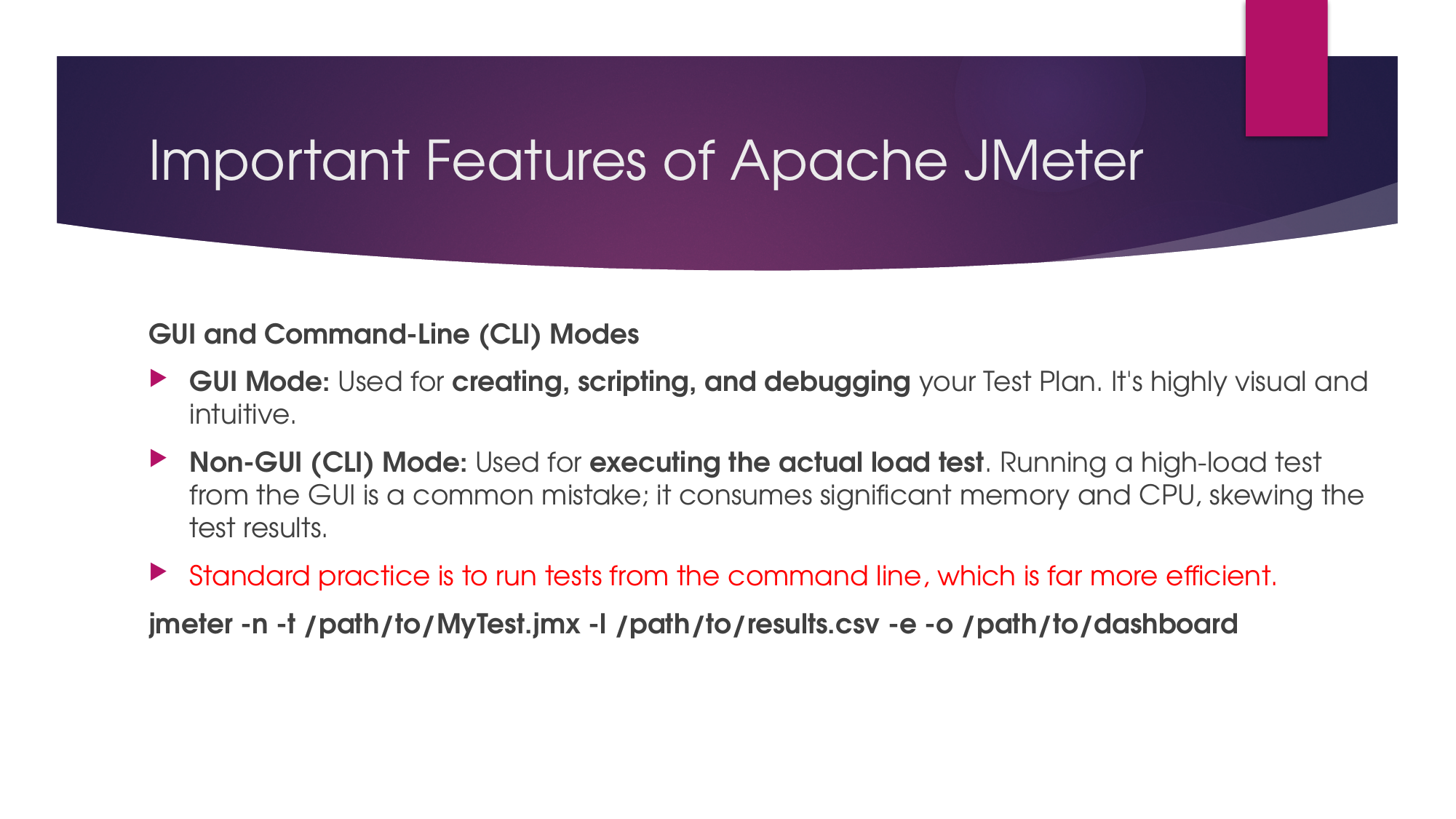

# Important Features of Apache JMeter
GUI and Command-Line (CLI) Modes
GUI Mode: Used for creating, scripting, and debugging your Test Plan. It's highly visual and intuitive.
Non-GUI (CLI) Mode: Used for executing the actual load test. Running a high-load test from the GUI is a common mistake; it consumes significant memory and CPU, skewing the test results.
Standard practice is to run tests from the command line, which is far more efficient.
jmeter -n -t /path/to/MyTest.jmx -l /path/to/results.csv -e -o /path/to/dashboard